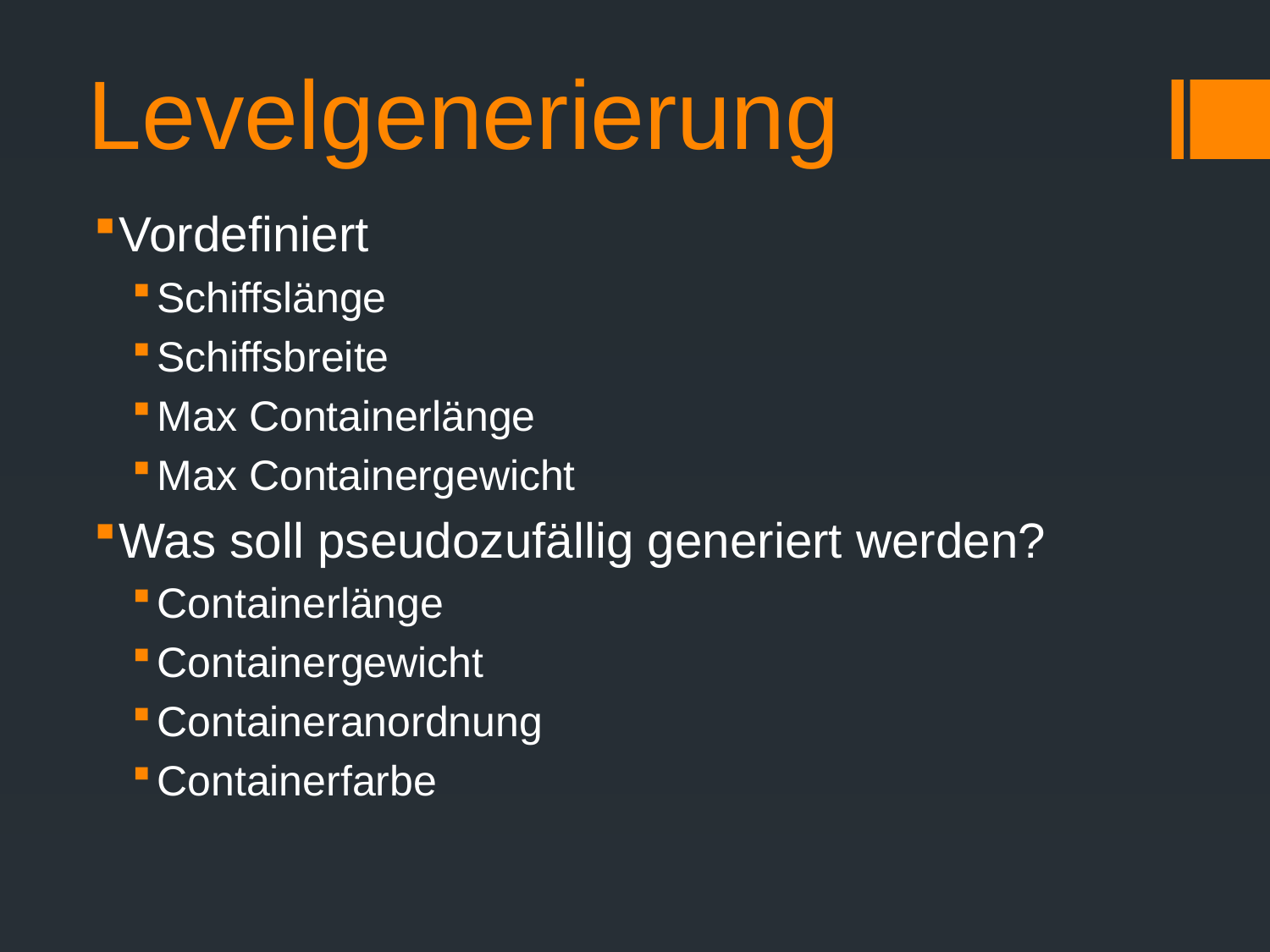

# Levelgenerierung
Vordefiniert
Schiffslänge
Schiffsbreite
Max Containerlänge
Max Containergewicht
Was soll pseudozufällig generiert werden?
Containerlänge
Containergewicht
Containeranordnung
Containerfarbe